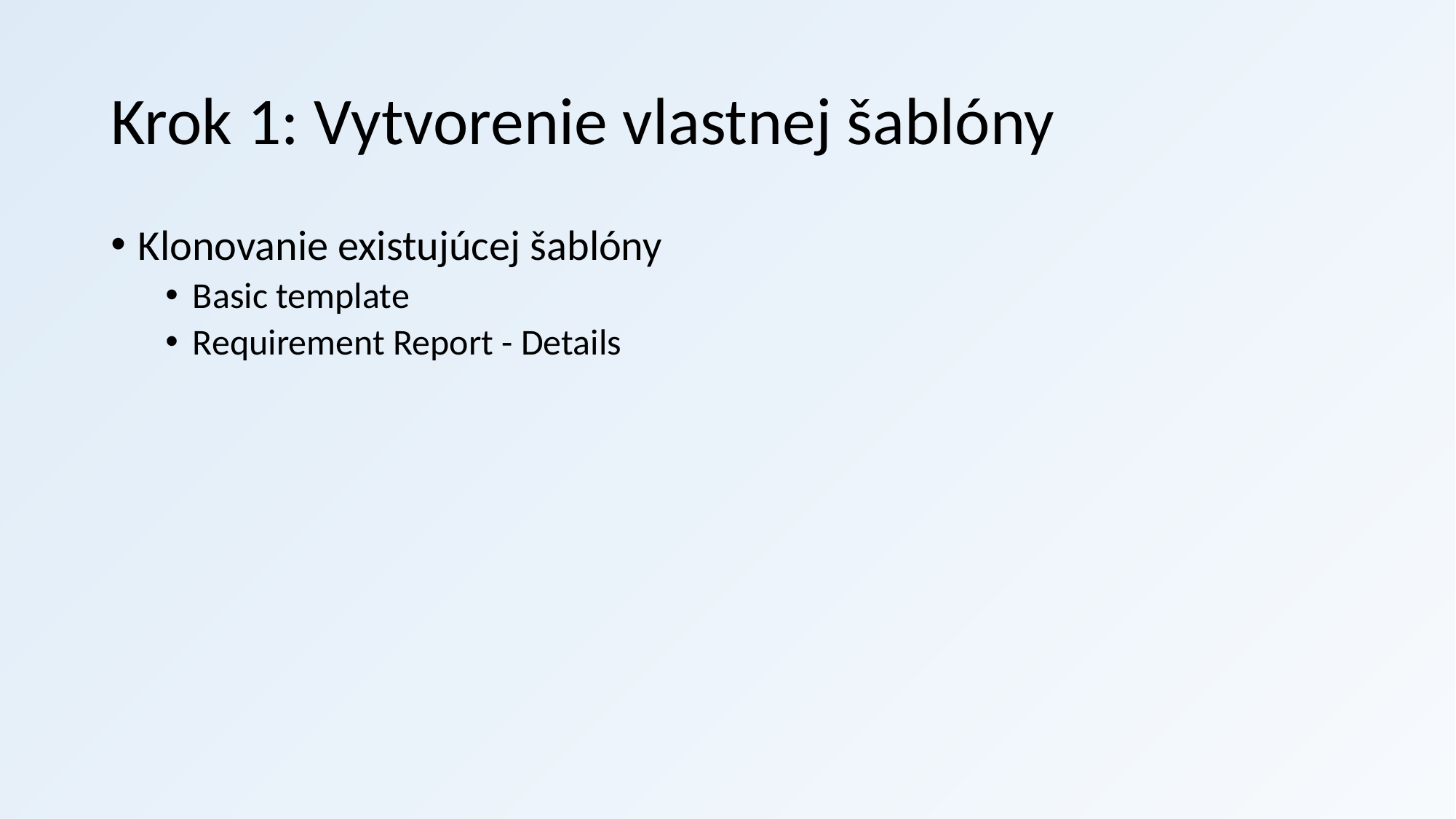

# Krok 1: Vytvorenie vlastnej šablóny
Klonovanie existujúcej šablóny
Basic template
Requirement Report - Details